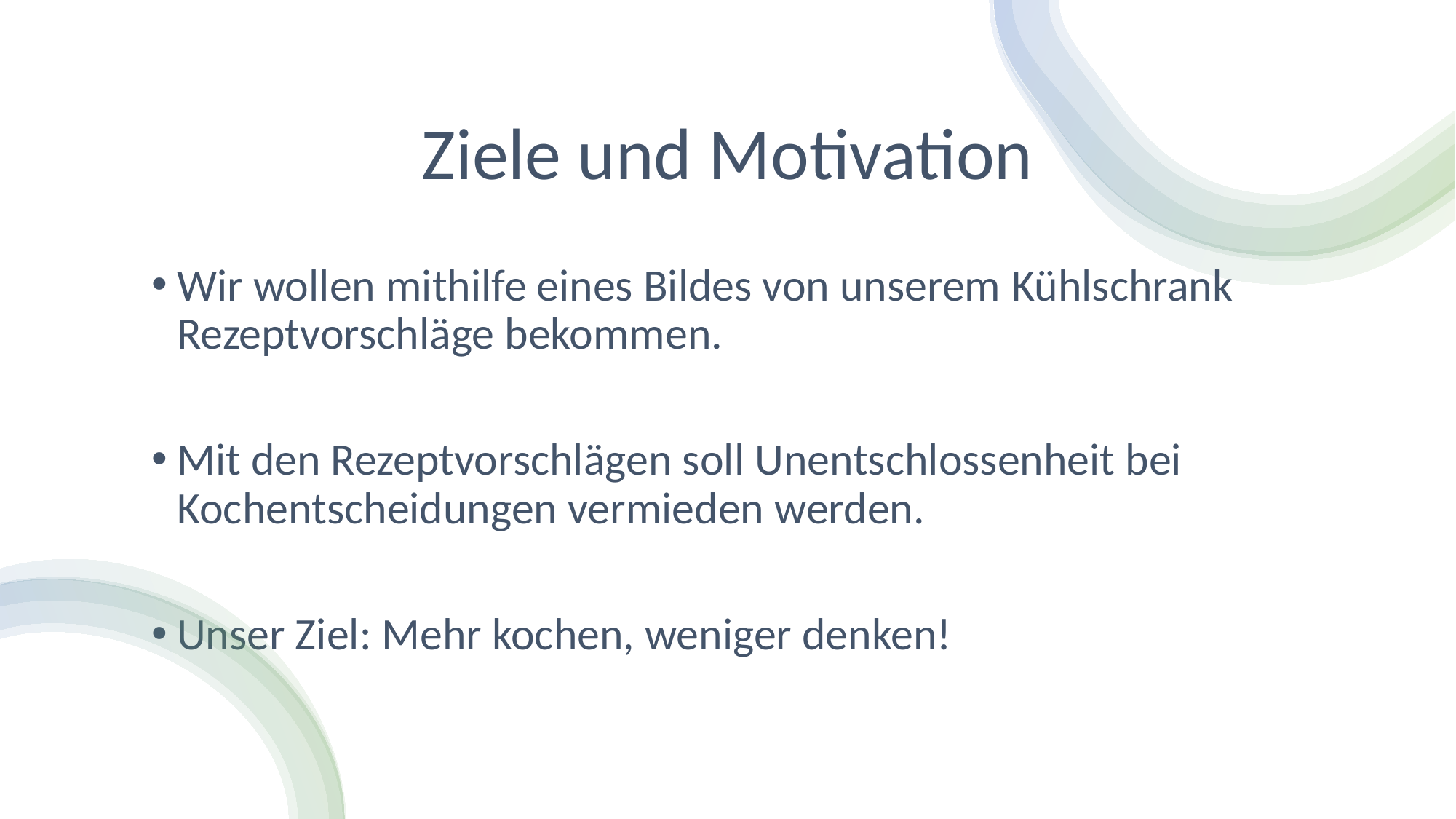

# Ziele und Motivation
Wir wollen mithilfe eines Bildes von unserem Kühlschrank Rezeptvorschläge bekommen.

Mit den Rezeptvorschlägen soll Unentschlossenheit bei Kochentscheidungen vermieden werden.

Unser Ziel: Mehr kochen, weniger denken!